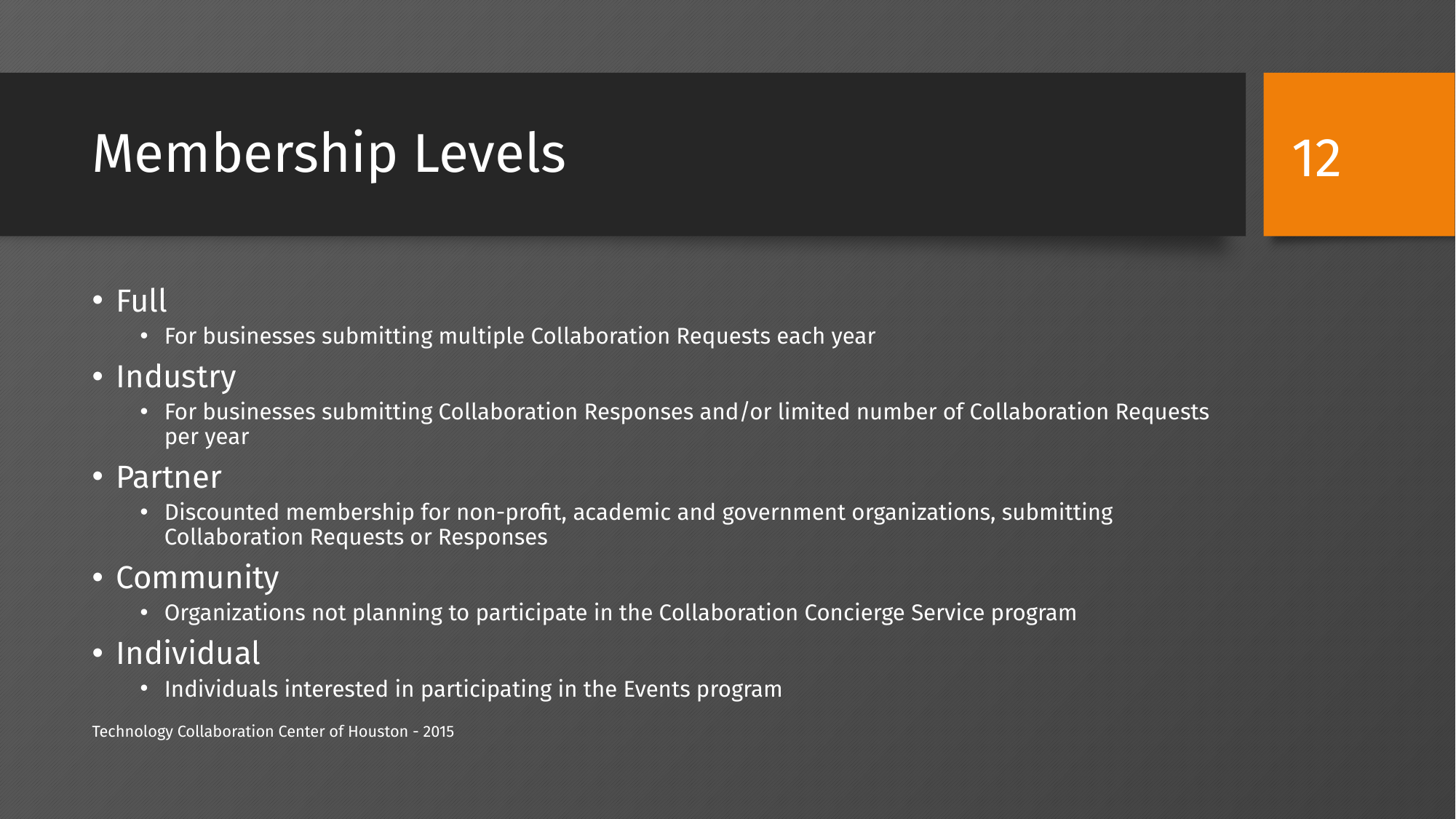

12
# Membership Levels
Full
For businesses submitting multiple Collaboration Requests each year
Industry
For businesses submitting Collaboration Responses and/or limited number of Collaboration Requests per year
Partner
Discounted membership for non-profit, academic and government organizations, submitting Collaboration Requests or Responses
Community
Organizations not planning to participate in the Collaboration Concierge Service program
Individual
Individuals interested in participating in the Events program
Technology Collaboration Center of Houston - 2015